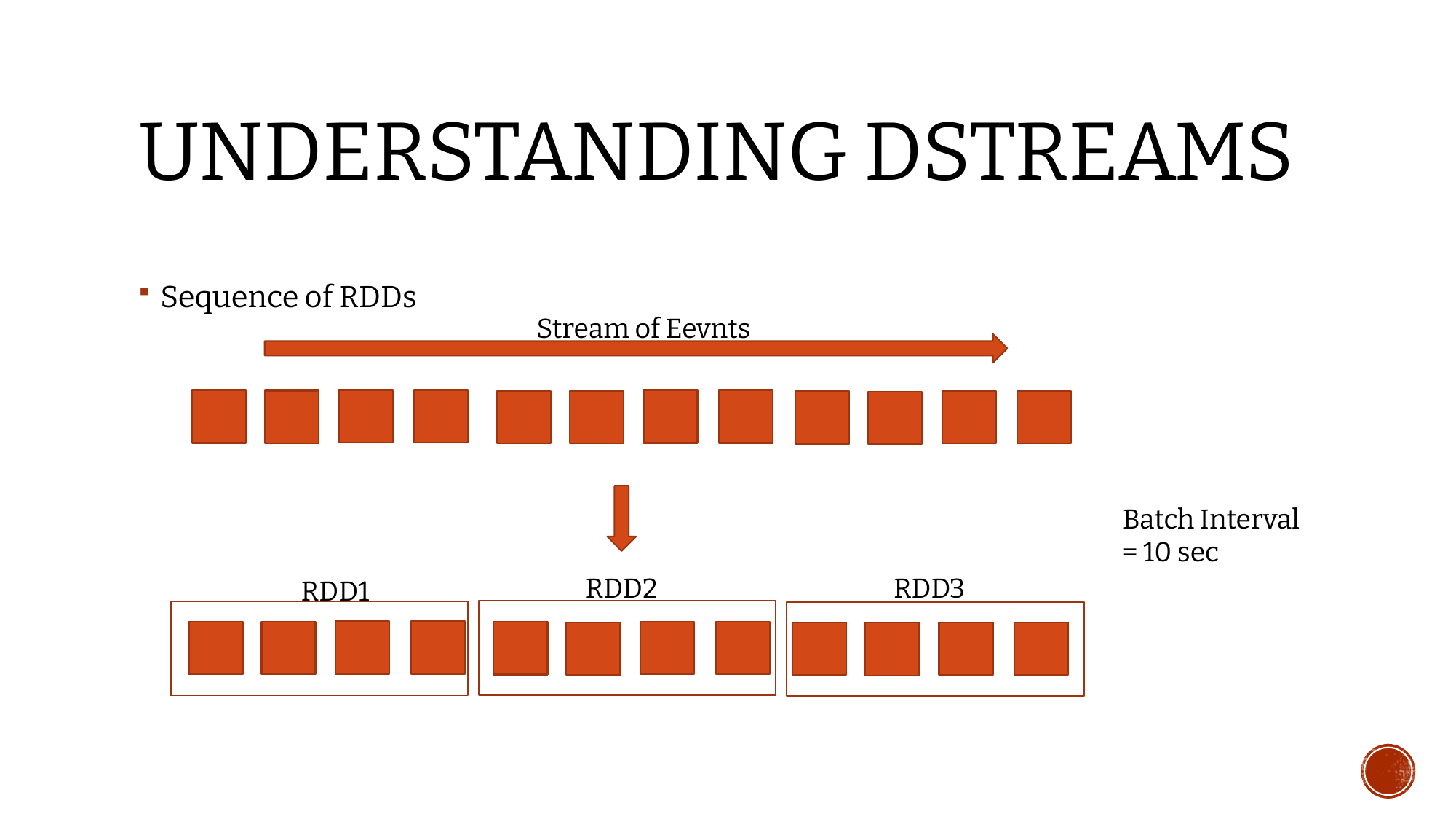

# Understanding DSTreams
Sequence of RDDs
Stream of Eevnts

Batch Interval
= 10 sec
RDD2
RDD3
RDD1